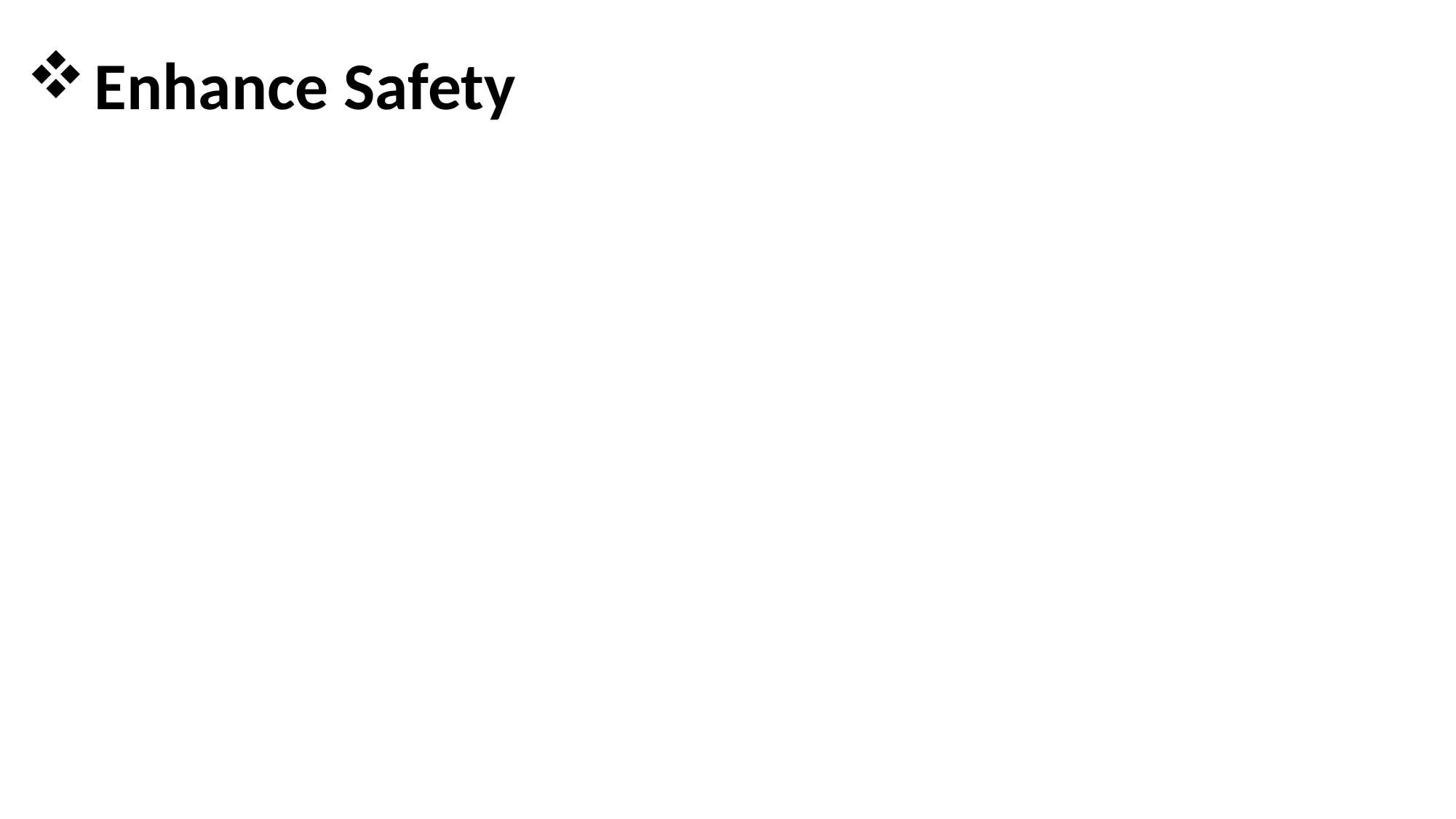

Enhanced User Experience
Enhance Safety

Enhanced safety with ambient intelligence means that smart systems are watching out for potential dangers and can react to keep people safe.
It preforms tasks automatically according to the requirement of the user and it does not any command to perform the tasks